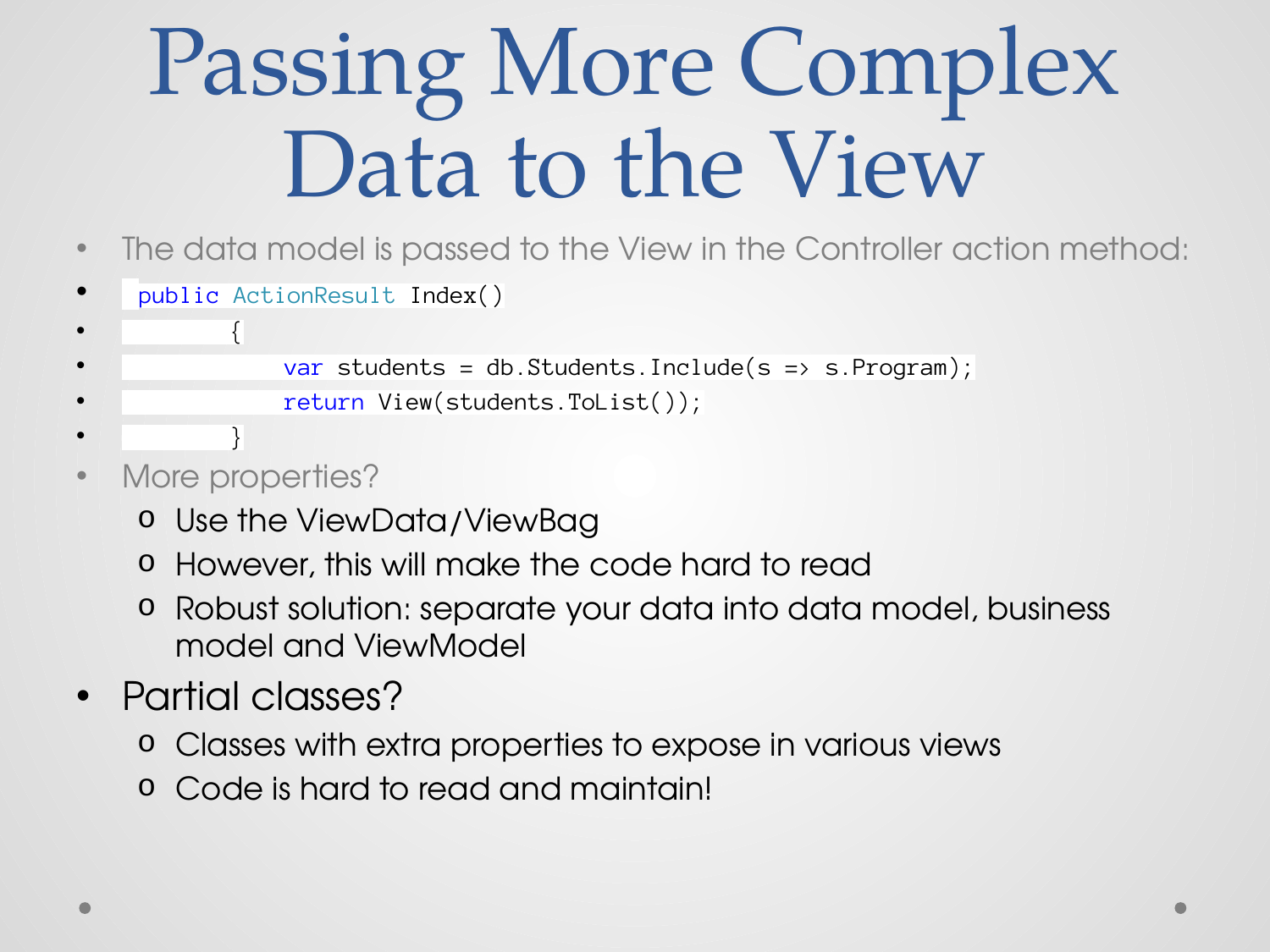

# Passing More Complex Data to the View
The data model is passed to the View in the Controller action method:
 public ActionResult Index()
        {
            var students = db.Students.Include(s => s.Program);
            return View(students.ToList());
        }
More properties?
Use the ViewData/ViewBag
However, this will make the code hard to read
Robust solution: separate your data into data model, business model and ViewModel
Partial classes?
Classes with extra properties to expose in various views
Code is hard to read and maintain!